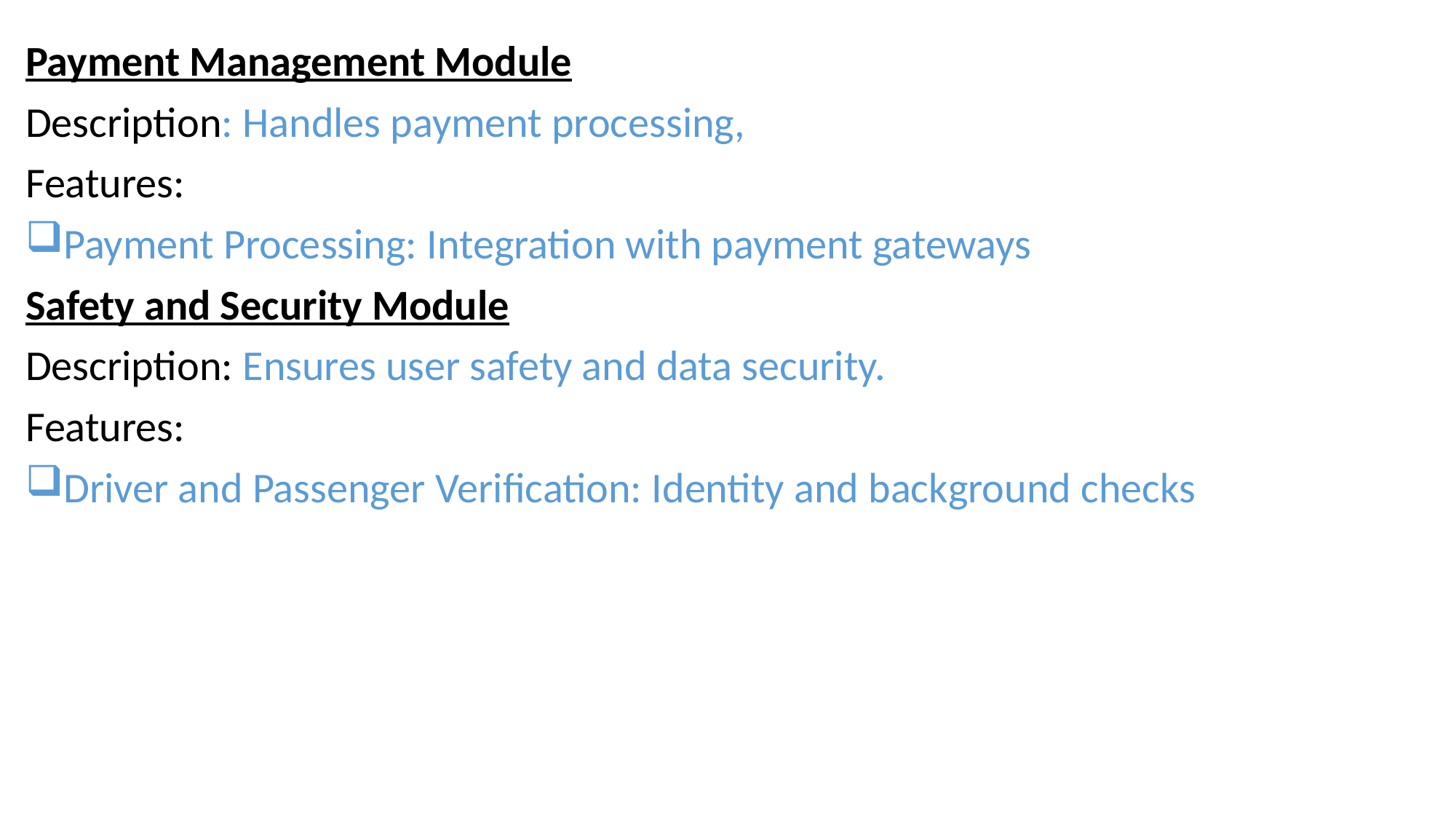

Payment Management Module
Description: Handles payment processing,
Features:
Payment Processing: Integration with payment gateways
Safety and Security Module
Description: Ensures user safety and data security.
Features:
Driver and Passenger Verification: Identity and background checks